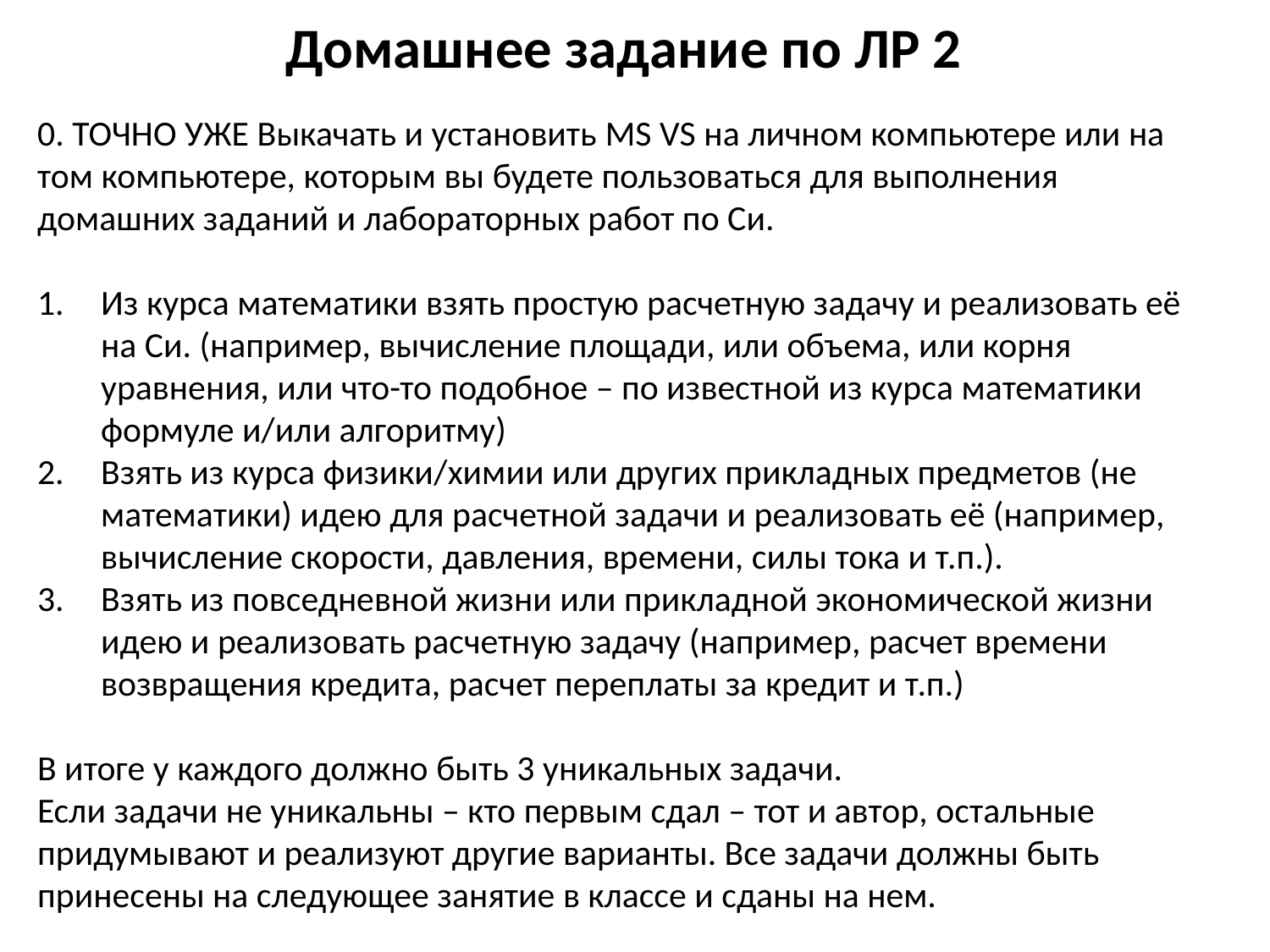

# Домашнее задание по ЛР 2
0. ТОЧНО УЖЕ Выкачать и установить MS VS на личном компьютере или на том компьютере, которым вы будете пользоваться для выполнения домашних заданий и лабораторных работ по Си.

Из курса математики взять простую расчетную задачу и реализовать её на Си. (например, вычисление площади, или объема, или корня уравнения, или что-то подобное – по известной из курса математики формуле и/или алгоритму)
Взять из курса физики/химии или других прикладных предметов (не математики) идею для расчетной задачи и реализовать её (например, вычисление скорости, давления, времени, силы тока и т.п.).
Взять из повседневной жизни или прикладной экономической жизни идею и реализовать расчетную задачу (например, расчет времени возвращения кредита, расчет переплаты за кредит и т.п.)

В итоге у каждого должно быть 3 уникальных задачи.
Если задачи не уникальны – кто первым сдал – тот и автор, остальные придумывают и реализуют другие варианты. Все задачи должны быть принесены на следующее занятие в классе и сданы на нем.